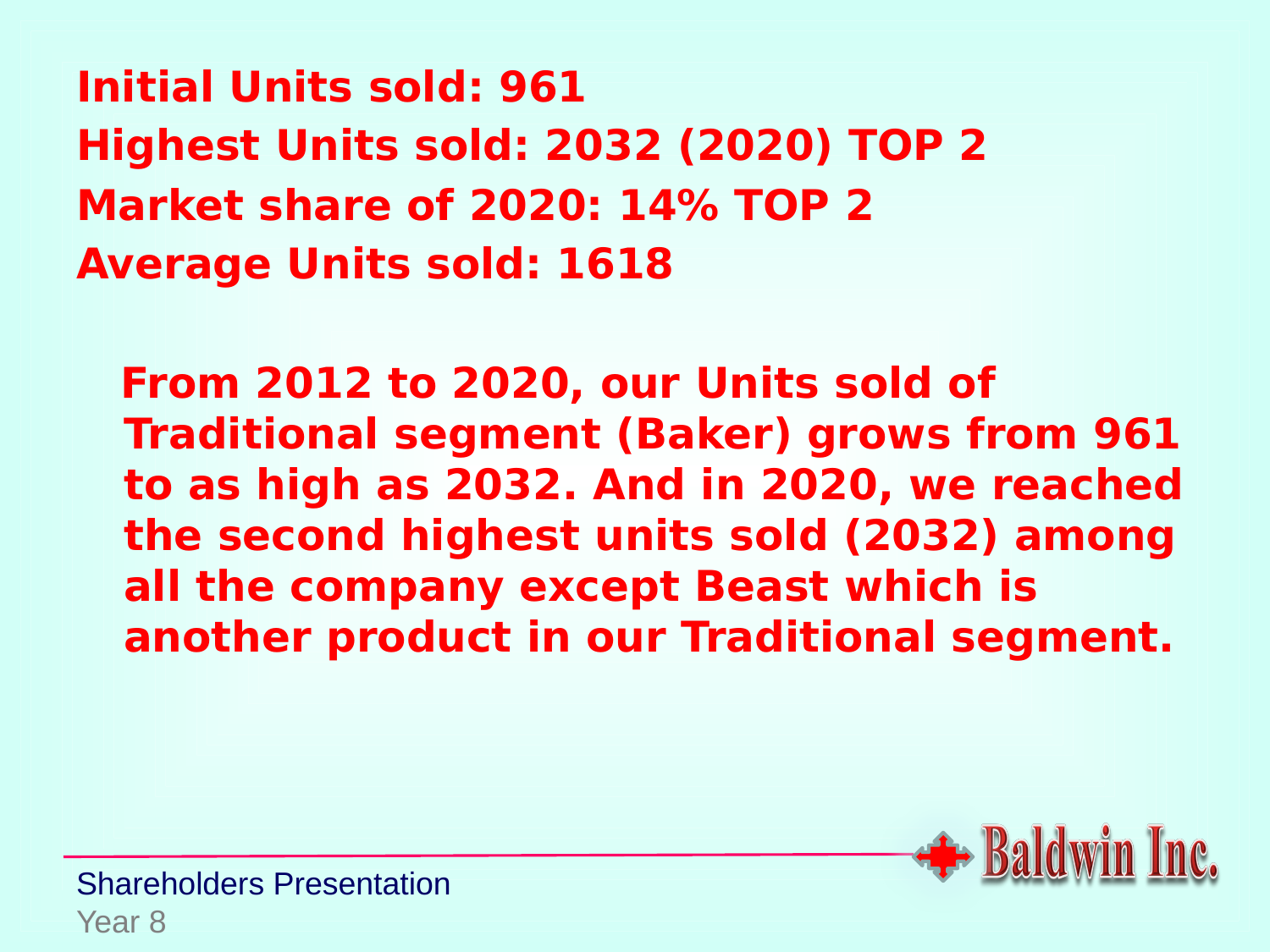

Initial Units sold: 961
Highest Units sold: 2032 (2020) TOP 2
Market share of 2020: 14% TOP 2
Average Units sold: 1618

   From 2012 to 2020, our Units sold of Traditional segment (Baker) grows from 961 to as high as 2032. And in 2020, we reached the second highest units sold (2032) among all the company except Beast which is another product in our Traditional segment.

Shareholders Presentation
Year 8